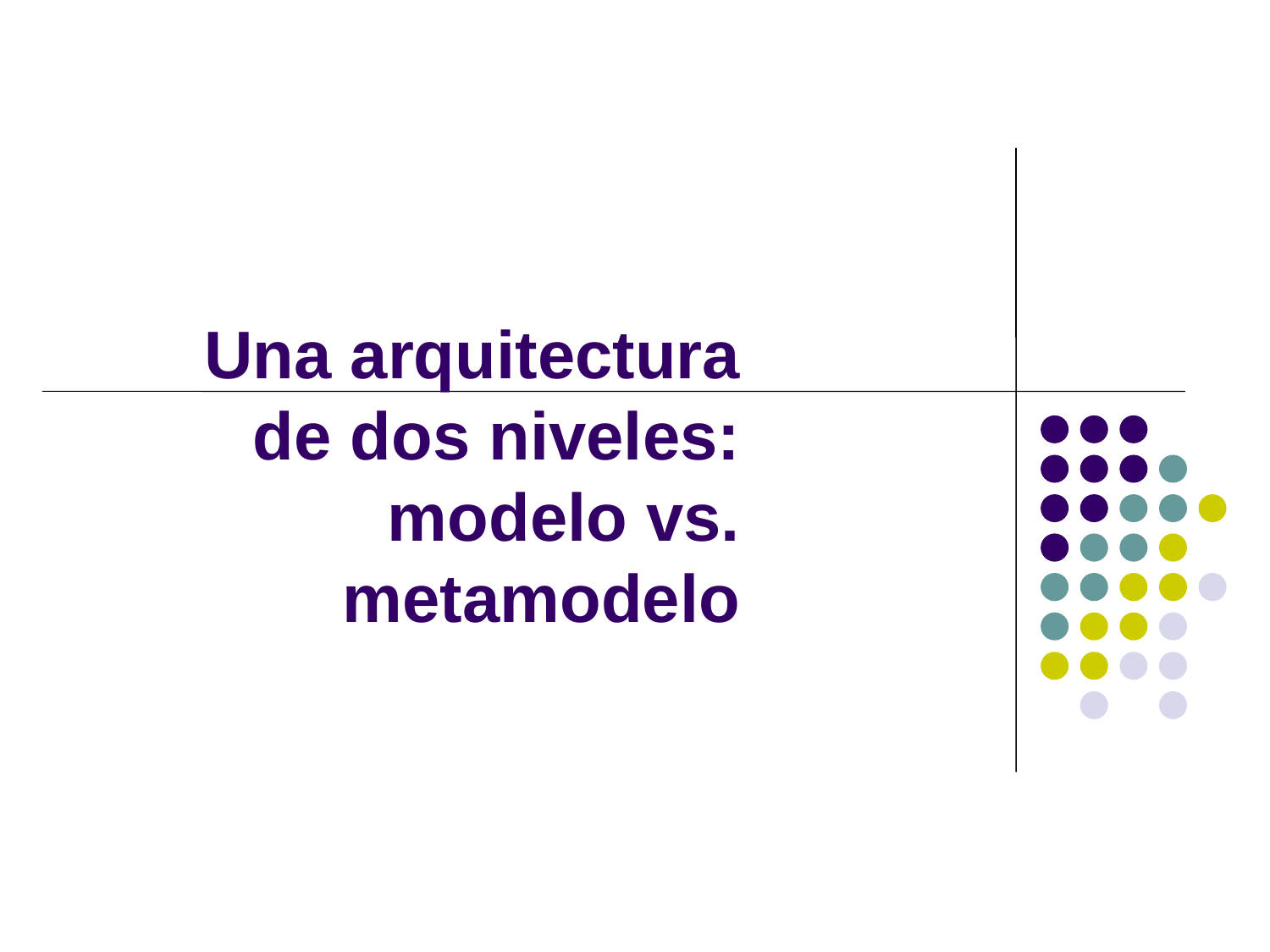

# Una arquitectura de dos niveles: modelo vs. metamodelo